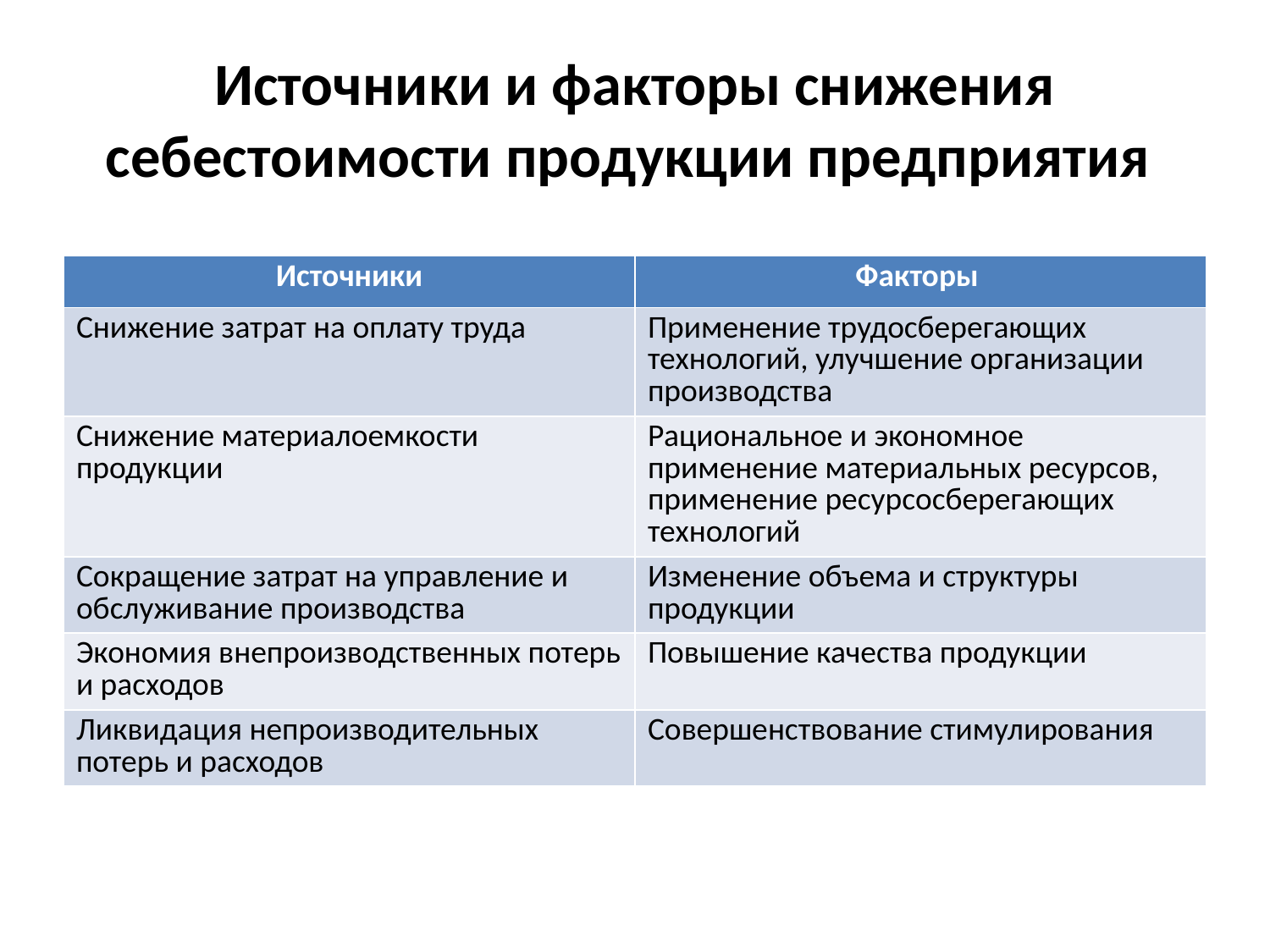

# Источники и факторы снижения себестоимости продукции предприятия
| Источники | Факторы |
| --- | --- |
| Снижение затрат на оплату труда | Применение трудосберегающих технологий, улучшение организации производства |
| Снижение материалоемкости продукции | Рациональное и экономное применение материальных ресурсов, применение ресурсосберегающих технологий |
| Сокращение затрат на управление и обслуживание производства | Изменение объема и структуры продукции |
| Экономия внепроизводственных потерь и расходов | Повышение качества продукции |
| Ликвидация непроизводительных потерь и расходов | Совершенствование стимулирования |